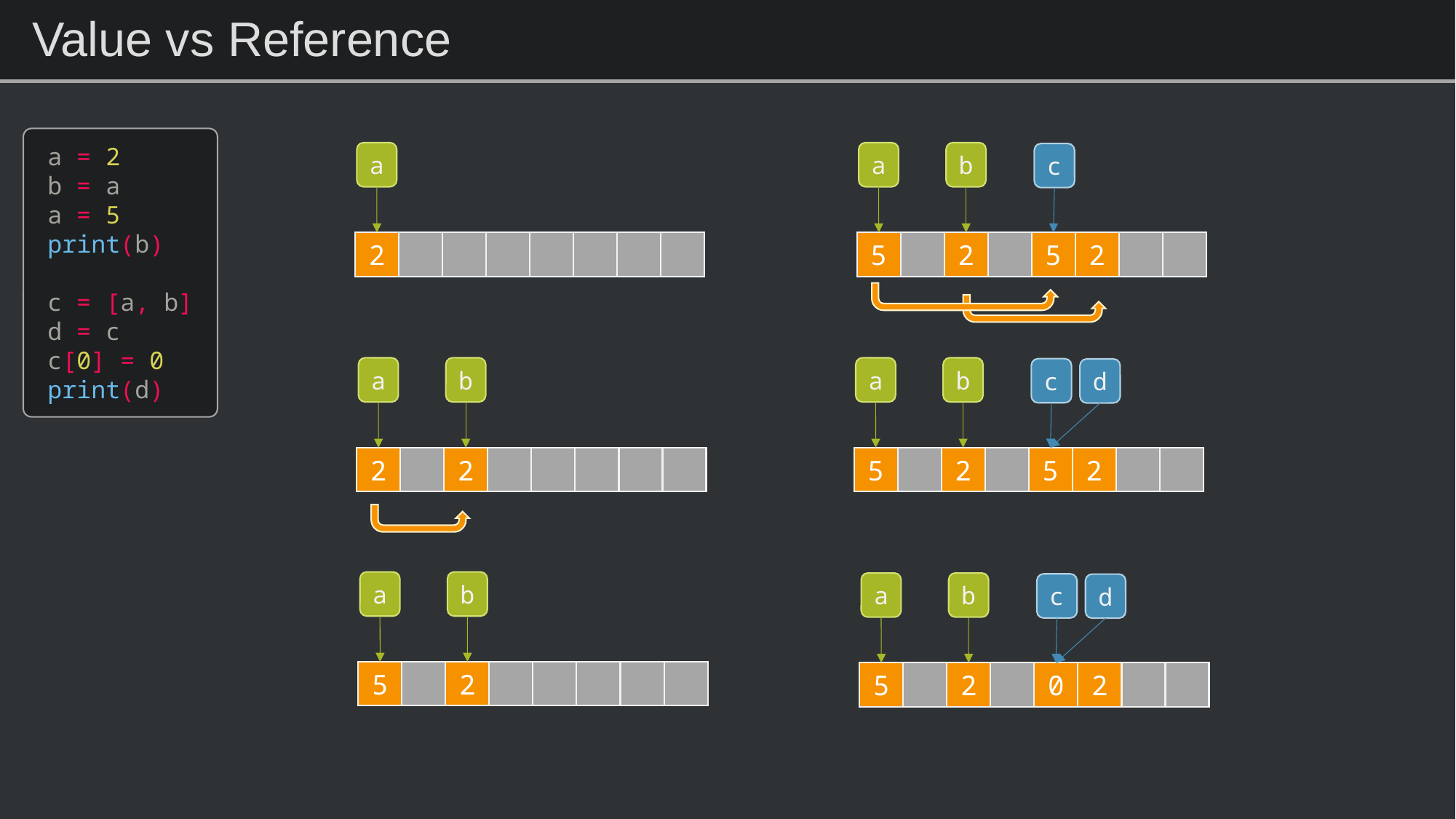

# Value vs Reference
a = 2
b = a
a = 5
print(b)

c = [a, b]
d = c
c[0] = 0
print(d)
a
2

a
b
c
5

2

5
2

a
b
2

2

a
b
c
d
5

2

5
2

a
b
5

2

a
b
c
d
5

2

0
2